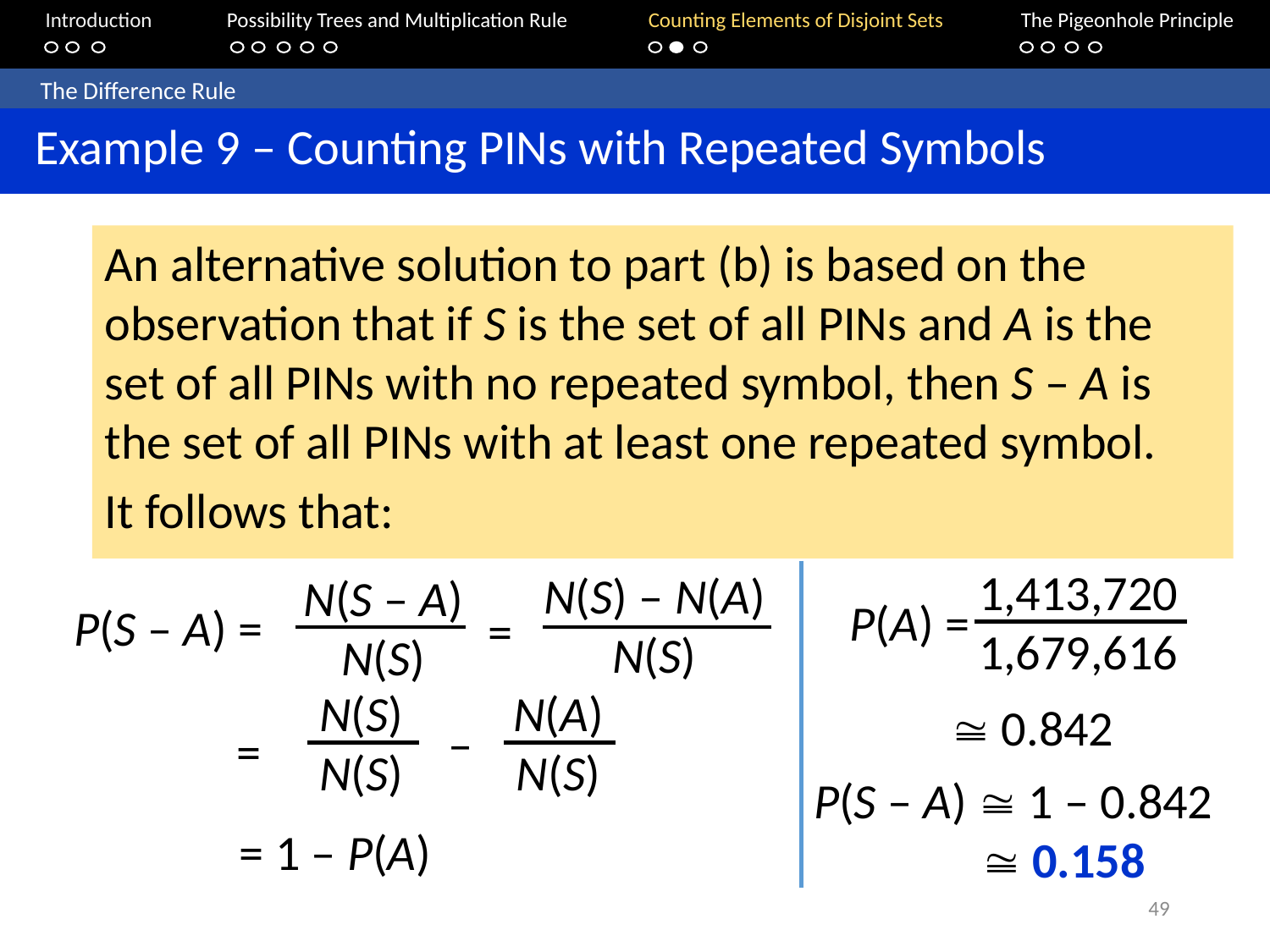

Introduction	Possibility Trees and Multiplication Rule	Counting Elements of Disjoint Sets		The Pigeonhole Principle

	The Difference Rule
  Example 9 – Counting PINs with Repeated Symbols
An alternative solution to part (b) is based on the observation that if S is the set of all PINs and A is the set of all PINs with no repeated symbol, then S – A is the set of all PINs with at least one repeated symbol.
It follows that:
1,413,720
1,679,616
P(A) =
≅ 0.842
N(S) – N(A)
N(S)
=
N(S – A)
N(S)
P(S – A) =
N(S)
N(S)
N(A)
N(S)
–
=
P(S – A) ≅ 1 – 0.842
               ≅ 0.158
  = 1 – P(A)
49